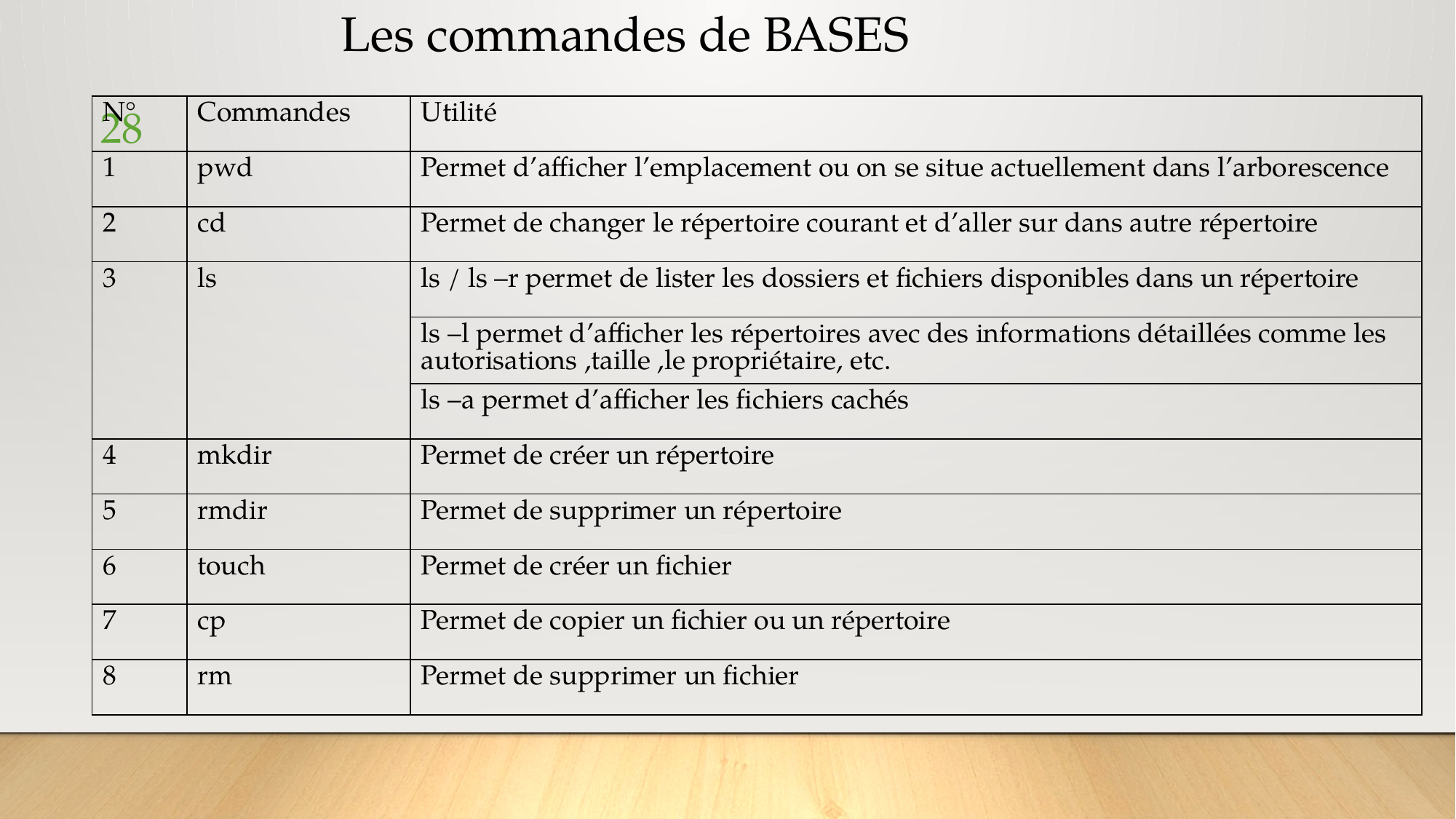

# Les commandes de BASES
28
| N° | Commandes | Utilité |
| --- | --- | --- |
| 1 | pwd | Permet d’afficher l’emplacement ou on se situe actuellement dans l’arborescence |
| 2 | cd | Permet de changer le répertoire courant et d’aller sur dans autre répertoire |
| 3 | ls | ls / ls –r permet de lister les dossiers et fichiers disponibles dans un répertoire |
|  |  | ls –l permet d’afficher les répertoires avec des informations détaillées comme les autorisations ,taille ,le propriétaire, etc. |
|  |  | ls –a permet d’afficher les fichiers cachés |
| 4 | mkdir | Permet de créer un répertoire |
| 5 | rmdir | Permet de supprimer un répertoire |
| 6 | touch | Permet de créer un fichier |
| 7 | cp | Permet de copier un fichier ou un répertoire |
| 8 | rm | Permet de supprimer un fichier |